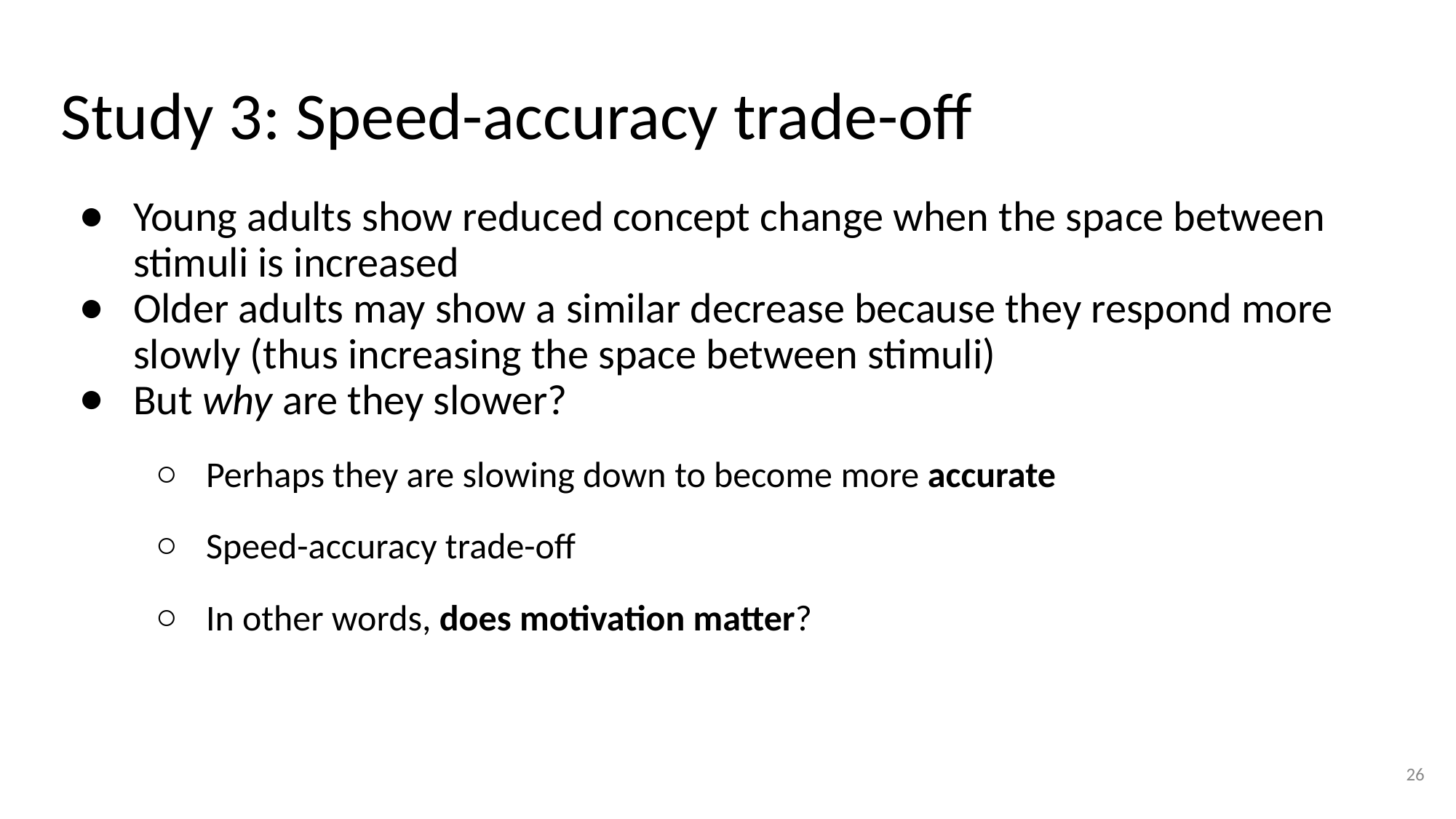

# Study 3: Speed-accuracy trade-off
Young adults show reduced concept change when the space between stimuli is increased
Older adults may show a similar decrease because they respond more slowly (thus increasing the space between stimuli)
But why are they slower?
Perhaps they are slowing down to become more accurate
Speed-accuracy trade-off
In other words, does motivation matter?
26